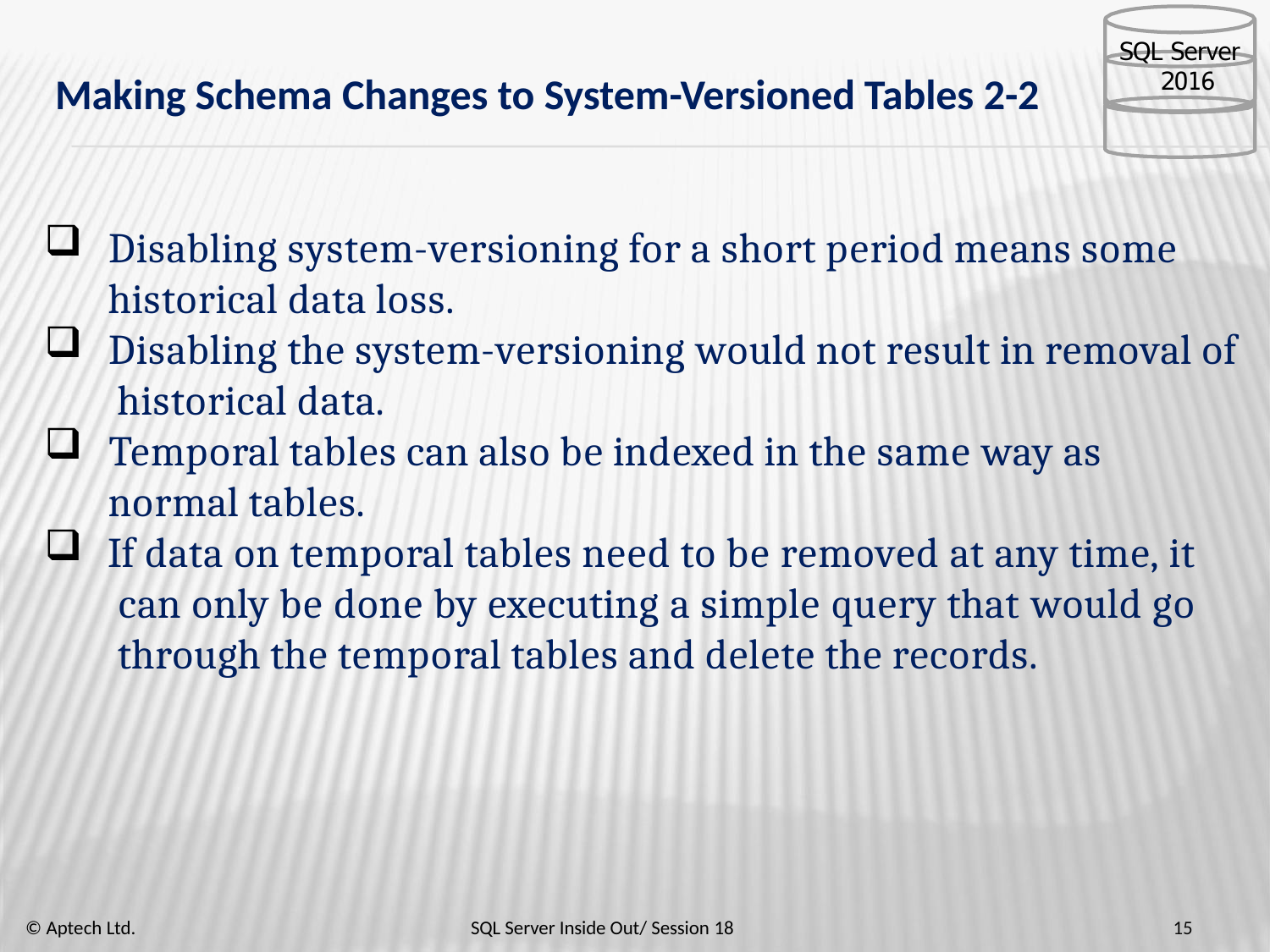

SQL Server  2016

# Making Schema Changes to System-Versioned Tables 2-2

Disabling system-versioning for a short period means some
historical data loss.
Disabling the system-versioning would not result in removal of  historical data.
Temporal tables can also be indexed in the same way as
normal tables.
If data on temporal tables need to be removed at any time, it  can only be done by executing a simple query that would go  through the temporal tables and delete the records.
© Aptech Ltd.
SQL Server Inside Out/ Session 18
15